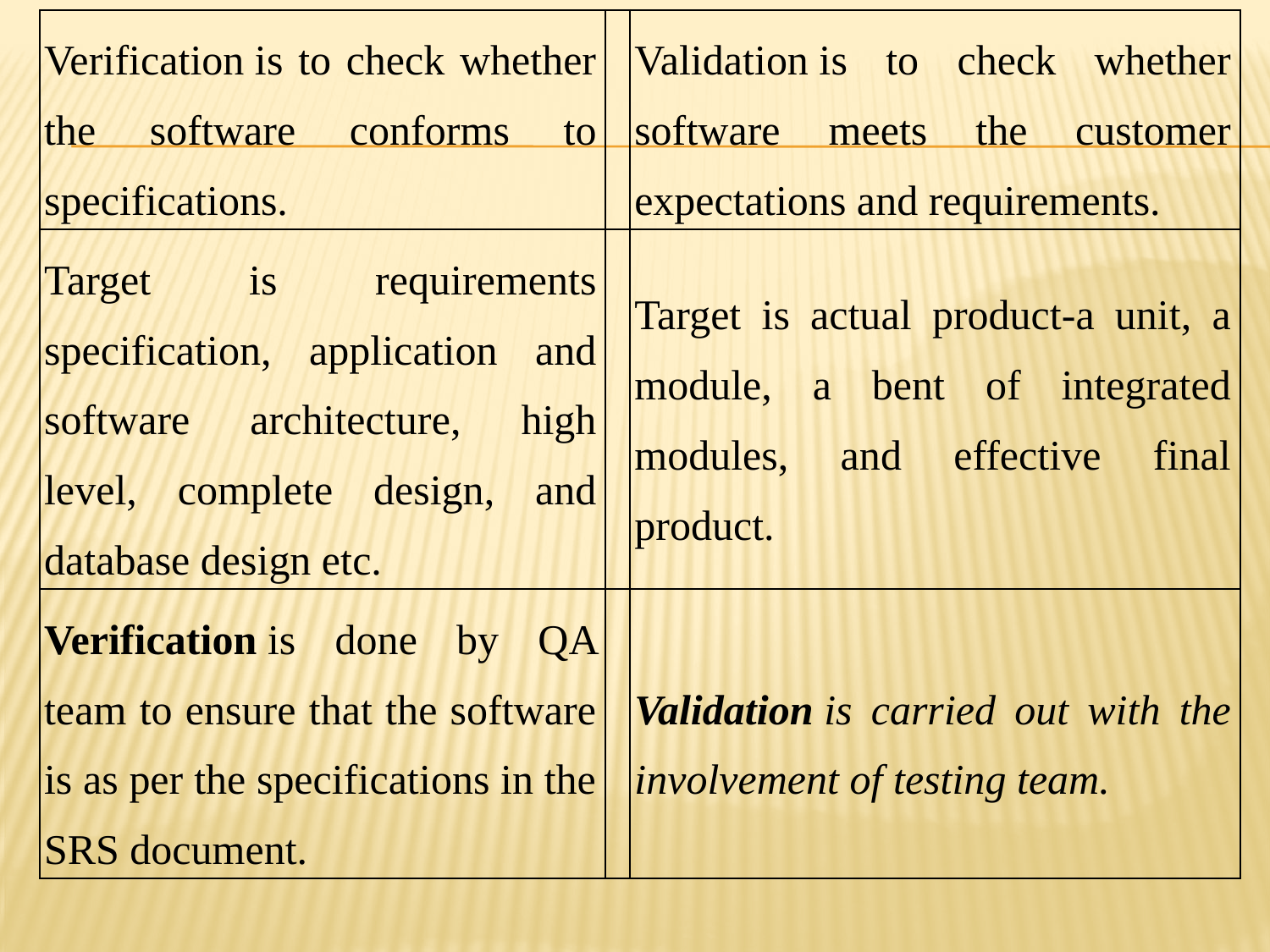

| Verification is to check whether the software conforms to specifications. |  | Validation is to check whether software meets the customer expectations and requirements. |
| --- | --- | --- |
| Target is requirements specification, application and software architecture, high level, complete design, and database design etc. |  | Target is actual product-a unit, a module, a bent of integrated modules, and effective final product. |
| Verification is done by QA team to ensure that the software is as per the specifications in the SRS document. |  | Validation is carried out with the involvement of testing team. |